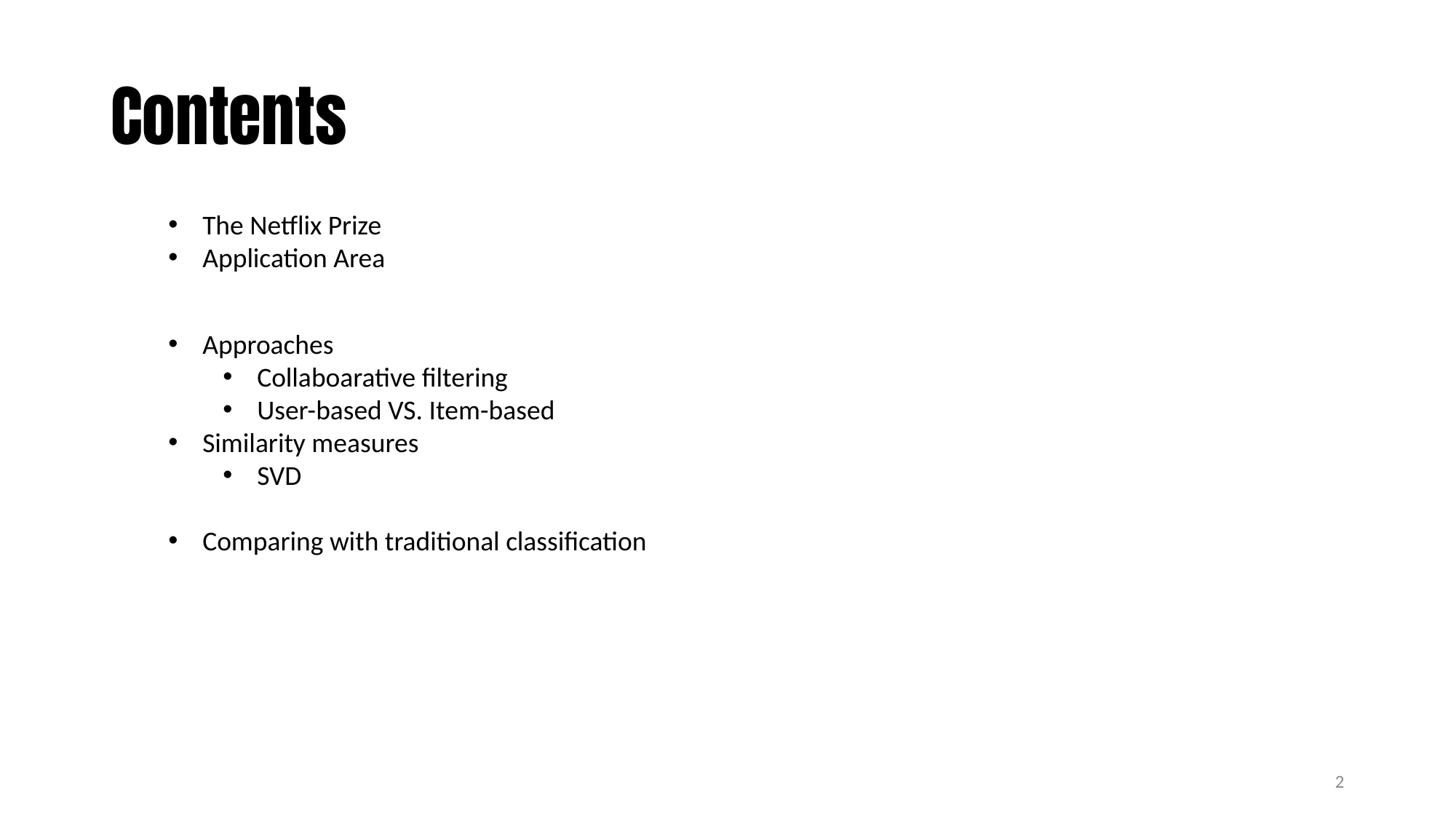

# Contents
The Netflix Prize
Application Area
Approaches
Collaboarative filtering
User-based VS. Item-based
Similarity measures
SVD

Comparing with traditional classification

2